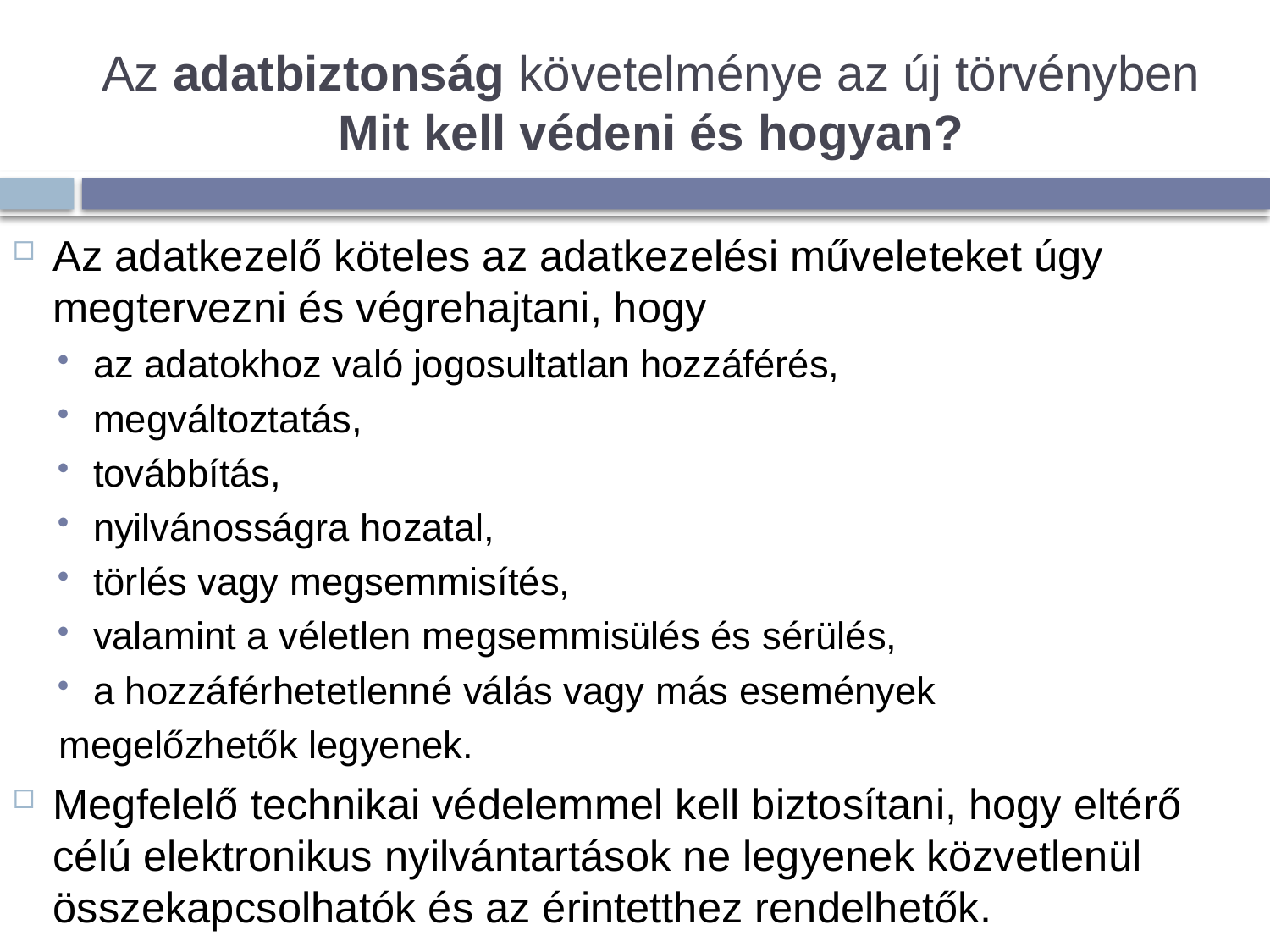

# Az adatbiztonság követelménye az új törvényben Mit kell védeni és hogyan?
Az adatkezelő köteles az adatkezelési műveleteket úgy megtervezni és végrehajtani, hogy
az adatokhoz való jogosultatlan hozzáférés,
megváltoztatás,
továbbítás,
nyilvánosságra hozatal,
törlés vagy megsemmisítés,
valamint a véletlen megsemmisülés és sérülés,
a hozzáférhetetlenné válás vagy más események
megelőzhetők legyenek.
Megfelelő technikai védelemmel kell biztosítani, hogy eltérő célú elektronikus nyilvántartások ne legyenek közvetlenül összekapcsolhatók és az érintetthez rendelhetők.